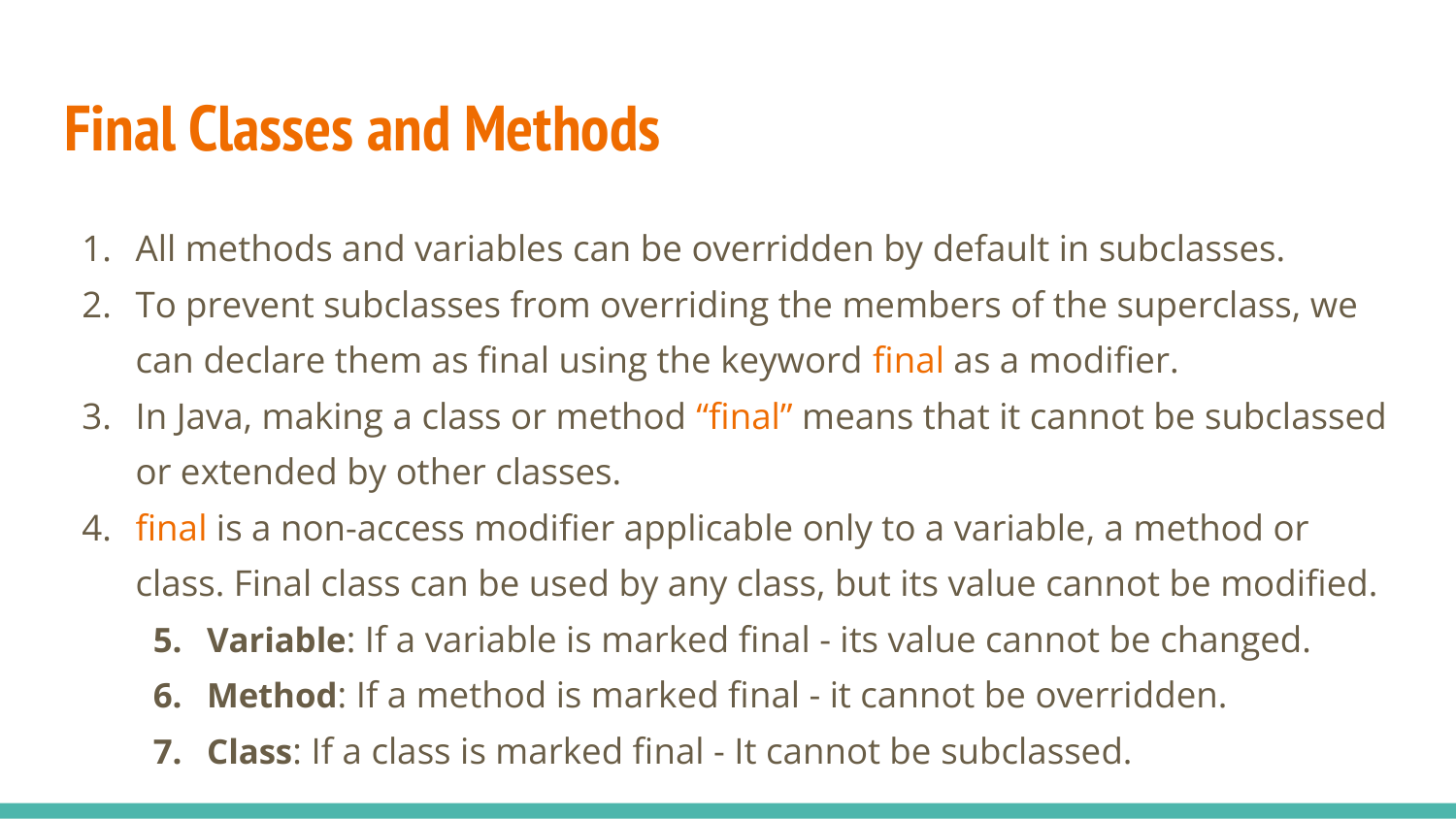

# Final Classes and Methods
All methods and variables can be overridden by default in subclasses.
To prevent subclasses from overriding the members of the superclass, we can declare them as final using the keyword final as a modifier.
In Java, making a class or method “final” means that it cannot be subclassed or extended by other classes.
final is a non-access modifier applicable only to a variable, a method or class. Final class can be used by any class, but its value cannot be modified.
Variable: If a variable is marked final - its value cannot be changed.
Method: If a method is marked final - it cannot be overridden.
Class: If a class is marked final - It cannot be subclassed.